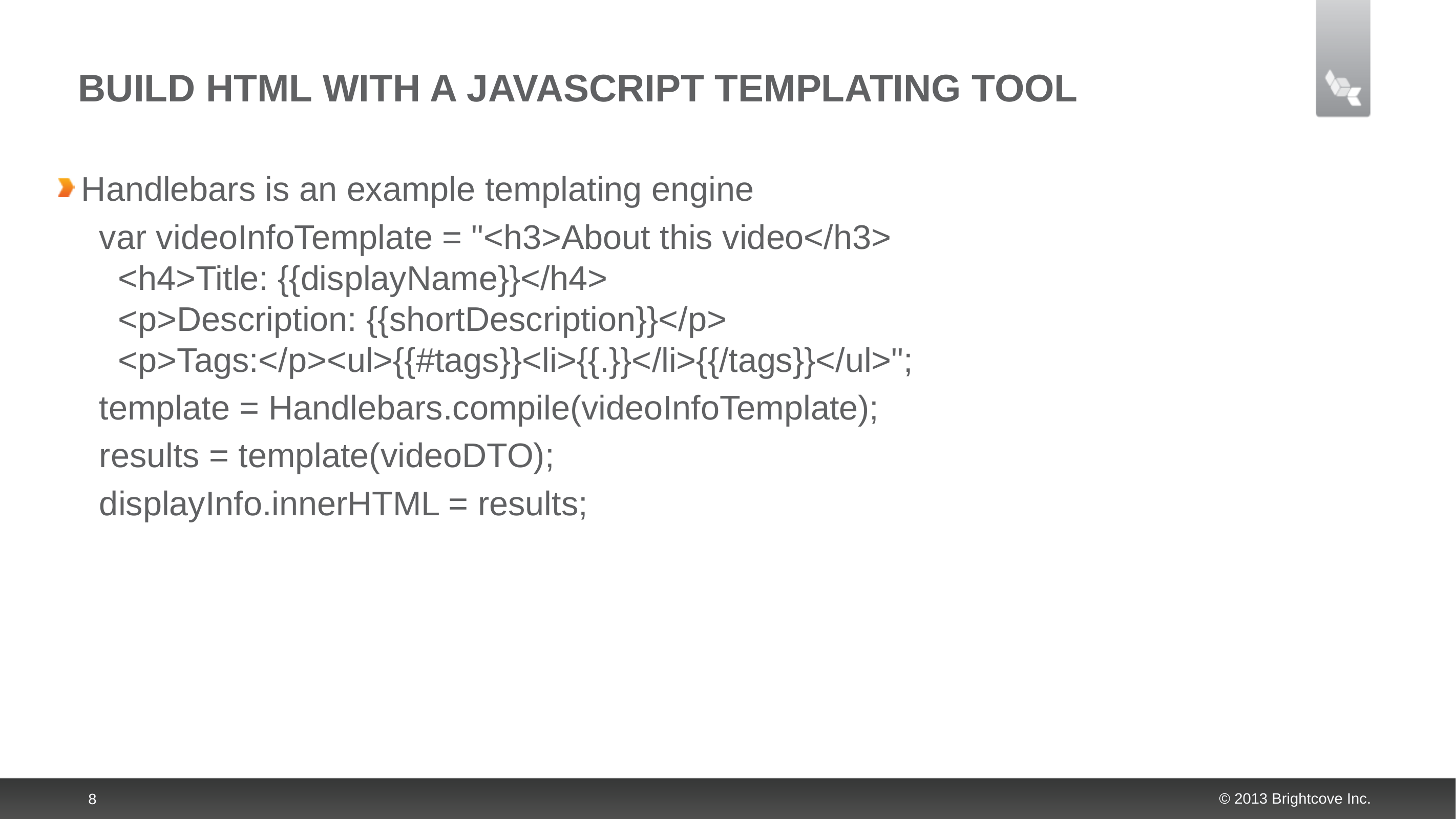

# Build HTML with a Javascript Templating tool
Handlebars is an example templating engine
var videoInfoTemplate = "<h3>About this video</h3>
  <h4>Title: {{displayName}}</h4>
  <p>Description: {{shortDescription}}</p>
  <p>Tags:</p><ul>{{#tags}}<li>{{.}}</li>{{/tags}}</ul>";
template = Handlebars.compile(videoInfoTemplate);
results = template(videoDTO);
displayInfo.innerHTML = results;

8